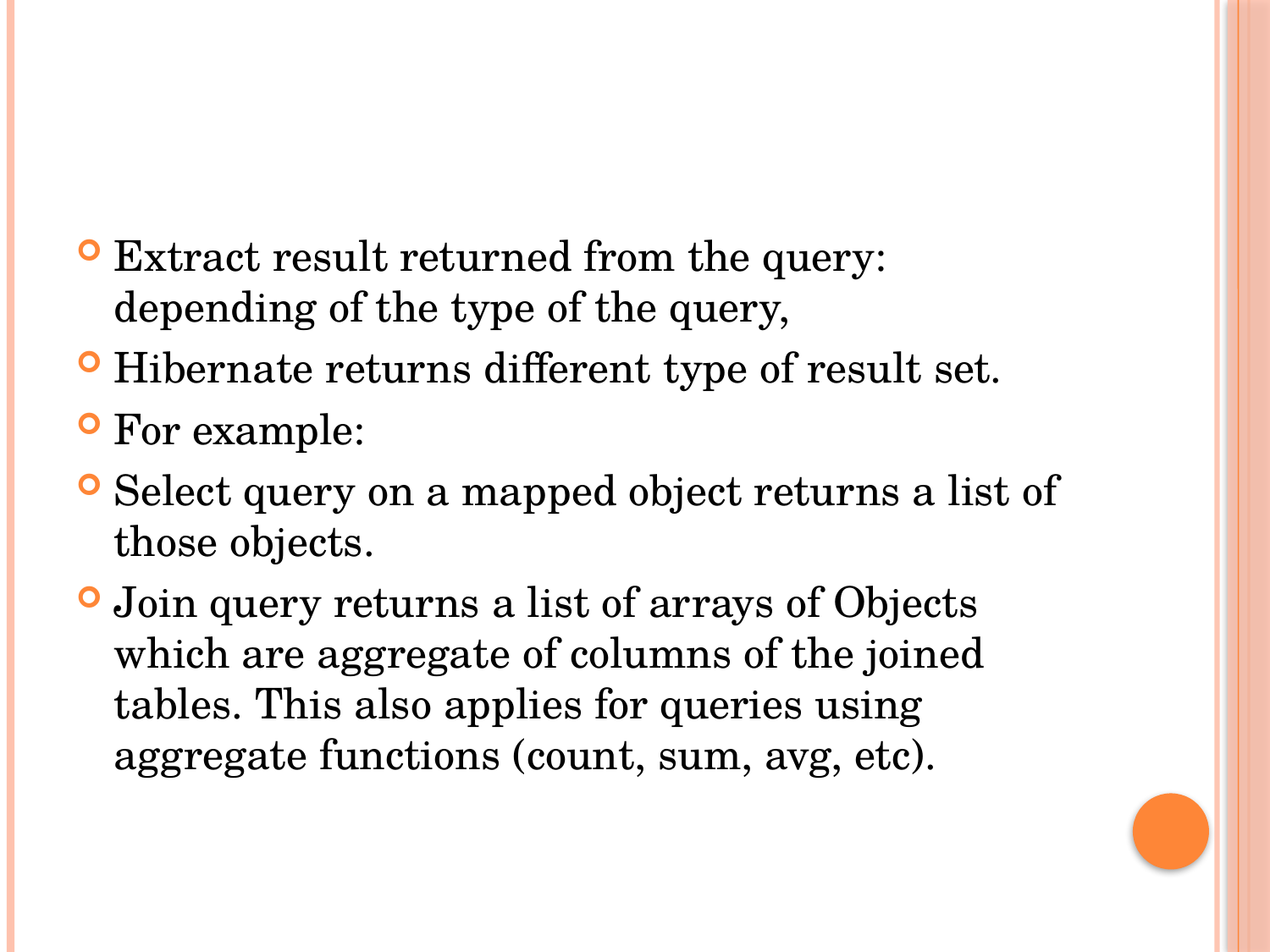

#
Extract result returned from the query: depending of the type of the query,
Hibernate returns different type of result set.
For example:
Select query on a mapped object returns a list of those objects.
Join query returns a list of arrays of Objects which are aggregate of columns of the joined tables. This also applies for queries using aggregate functions (count, sum, avg, etc).